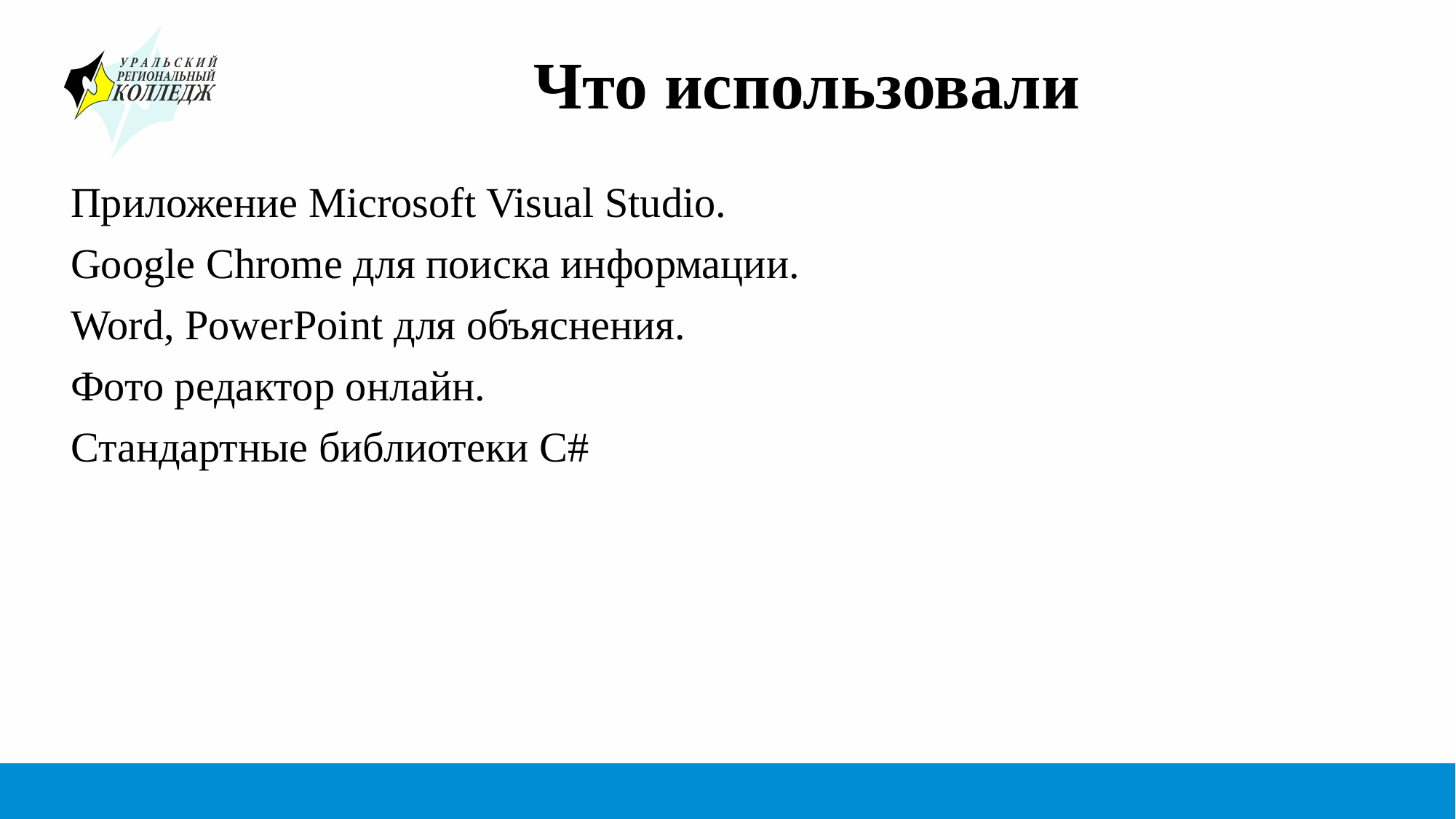

# Что использовали
Приложение Microsoft Visual Studio.
Google Chrome для поиска информации.
Word, PowerPoint для объяснения.
Фото редактор онлайн.
Стандартные библиотеки C#